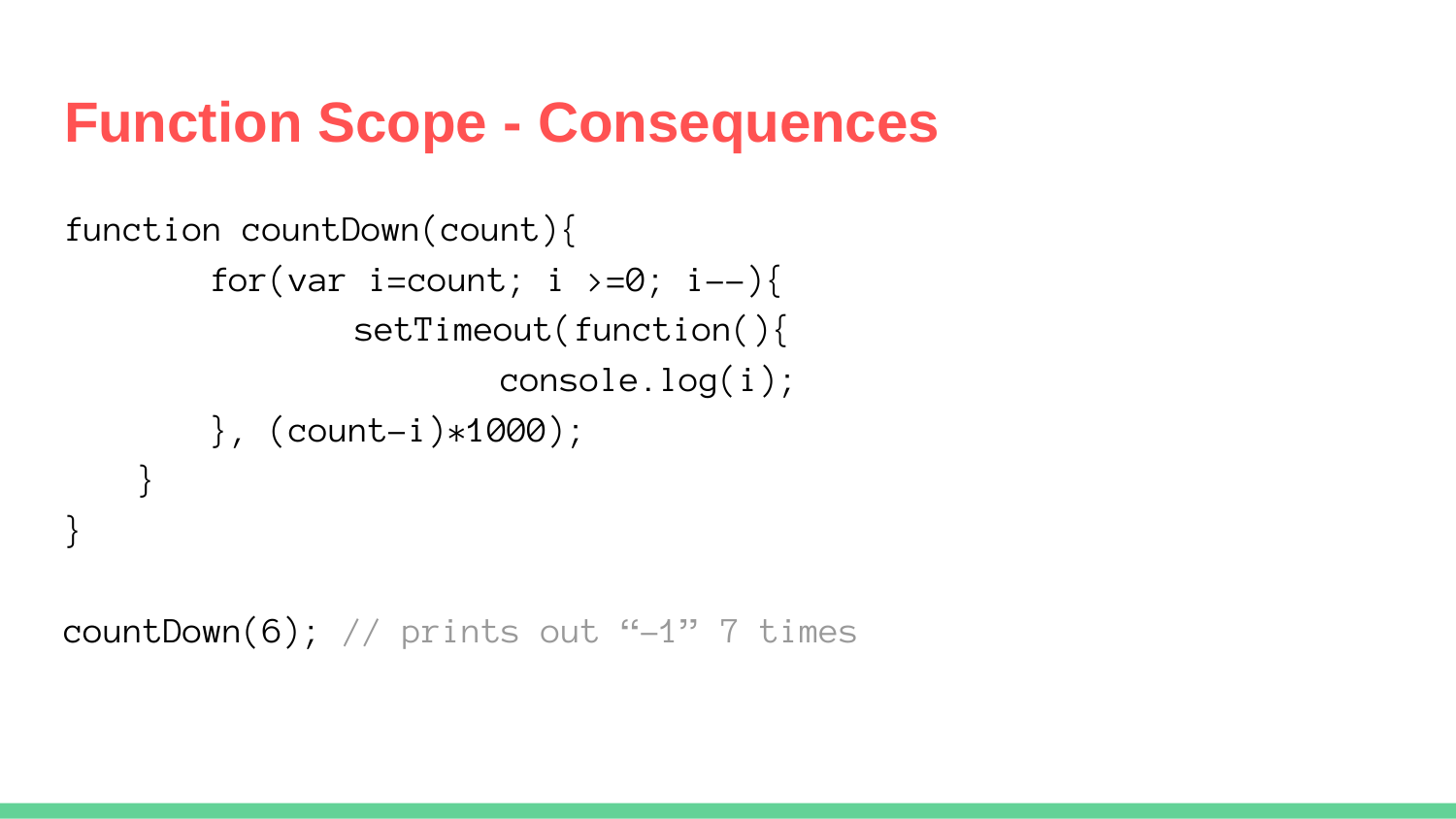

# Function Scope - Consequences
function countDown(count){
	for(var i=count; i >=0; i--){
		setTimeout(function(){
			console.log(i);
}, (count-i)*1000);
}
}

countDown(6); // prints out “-1” 7 times